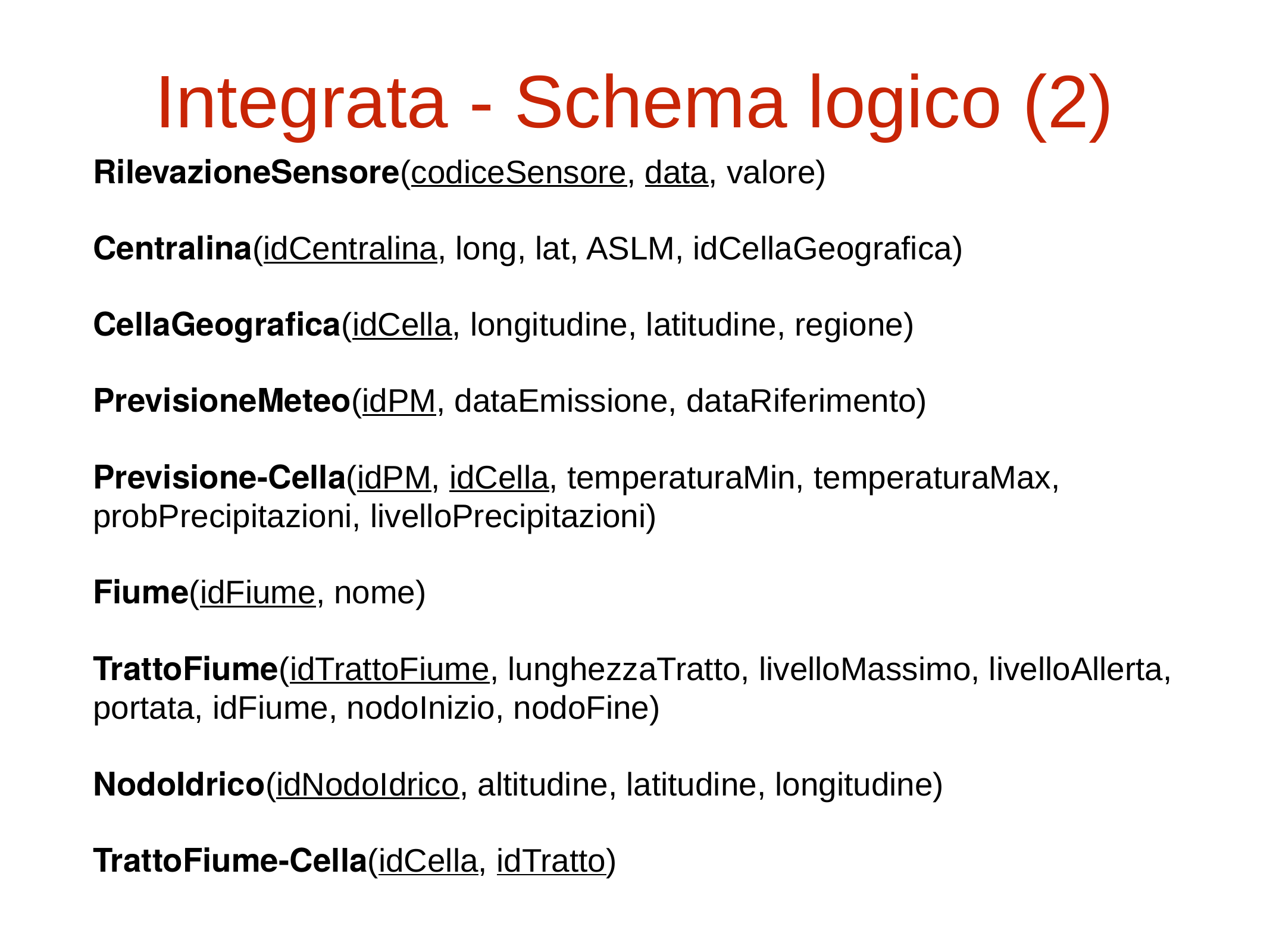

# Integrata - Schema logico (2)
RilevazioneSensore(codiceSensore, data, valore)
Centralina(idCentralina, long, lat, ASLM, idCellaGeografica)
CellaGeografica(idCella, longitudine, latitudine, regione)
PrevisioneMeteo(idPM, dataEmissione, dataRiferimento)
Previsione-Cella(idPM, idCella, temperaturaMin, temperaturaMax,
probPrecipitazioni, livelloPrecipitazioni)
Fiume(idFiume, nome)
TrattoFiume(idTrattoFiume, lunghezzaTratto, livelloMassimo, livelloAllerta,
portata, idFiume, nodoInizio, nodoFine)
NodoIdrico(idNodoIdrico, altitudine, latitudine, longitudine)
TrattoFiume-Cella(idCella, idTratto)